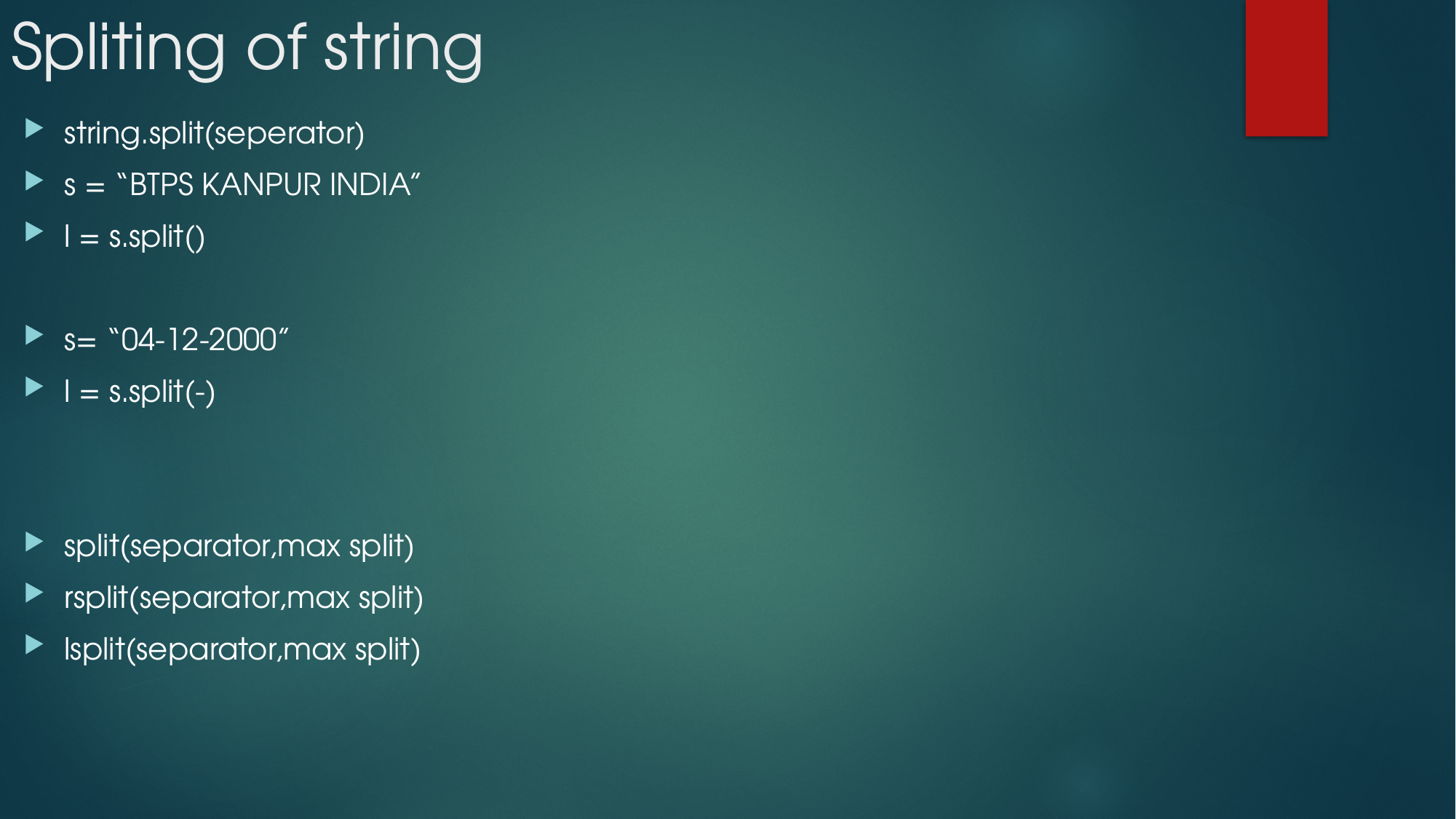

# Spliting of string
string.split(seperator)
s = “BTPS KANPUR INDIA”
l = s.split()

s= “04-12-2000”
l = s.split(-)

split(separator,max split)
rsplit(separator,max split)
lsplit(separator,max split)